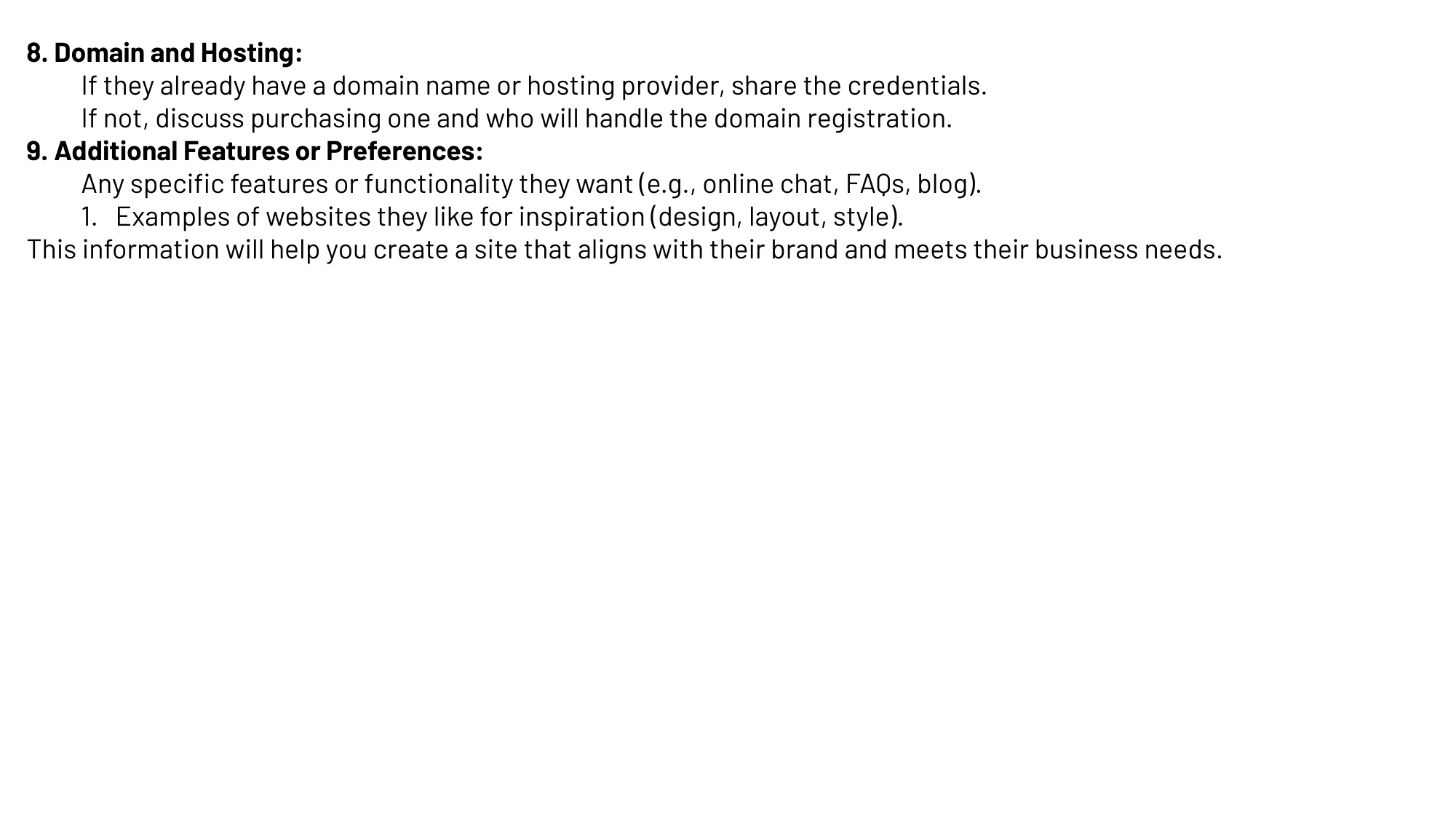

8. Domain and Hosting:
If they already have a domain name or hosting provider, share the credentials.
If not, discuss purchasing one and who will handle the domain registration.
9. Additional Features or Preferences:
Any specific features or functionality they want (e.g., online chat, FAQs, blog).
Examples of websites they like for inspiration (design, layout, style).
This information will help you create a site that aligns with their brand and meets their business needs.